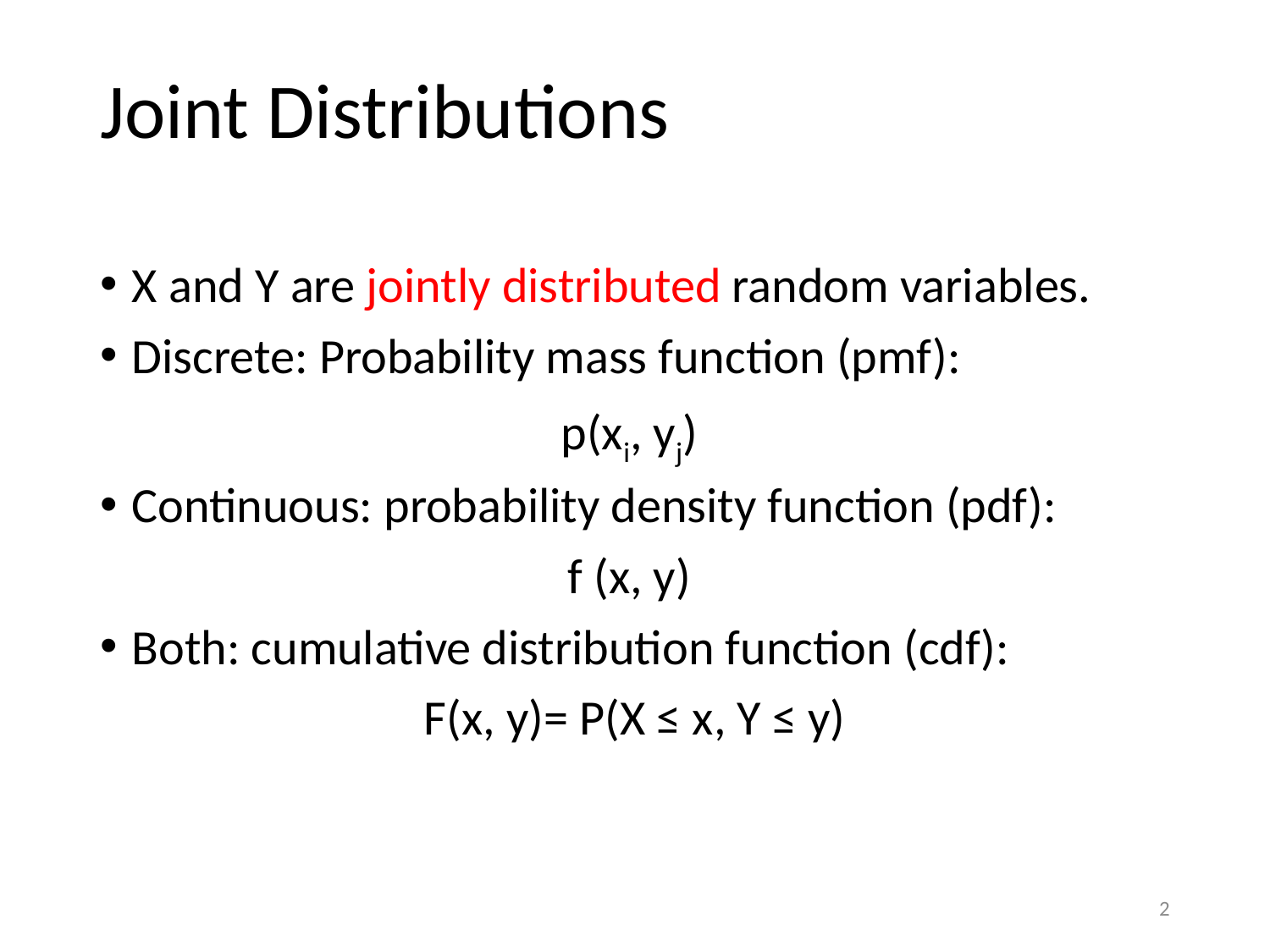

# Joint Distributions
X and Y are jointly distributed random variables.
Discrete: Probability mass function (pmf):
p(xi, yj)
Continuous: probability density function (pdf):
f (x, y)
Both: cumulative distribution function (cdf):
F(x, y)= P(X ≤ x, Y ≤ y)
2